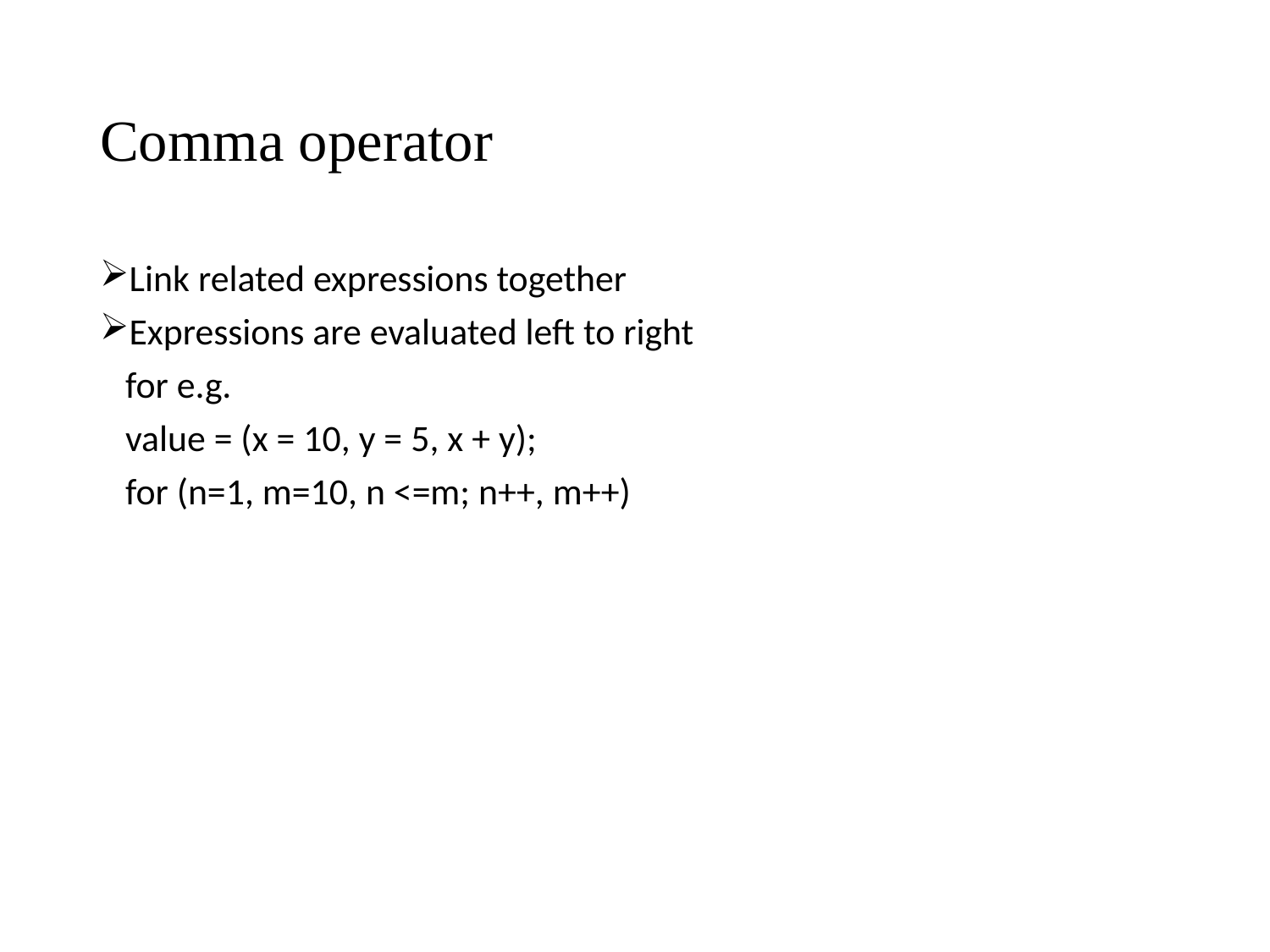

# Comma operator
Link related expressions together
Expressions are evaluated left to right
   for e.g.
   value = (x = 10, y = 5, x + y);
   for (n=1, m=10, n <=m; n++, m++)